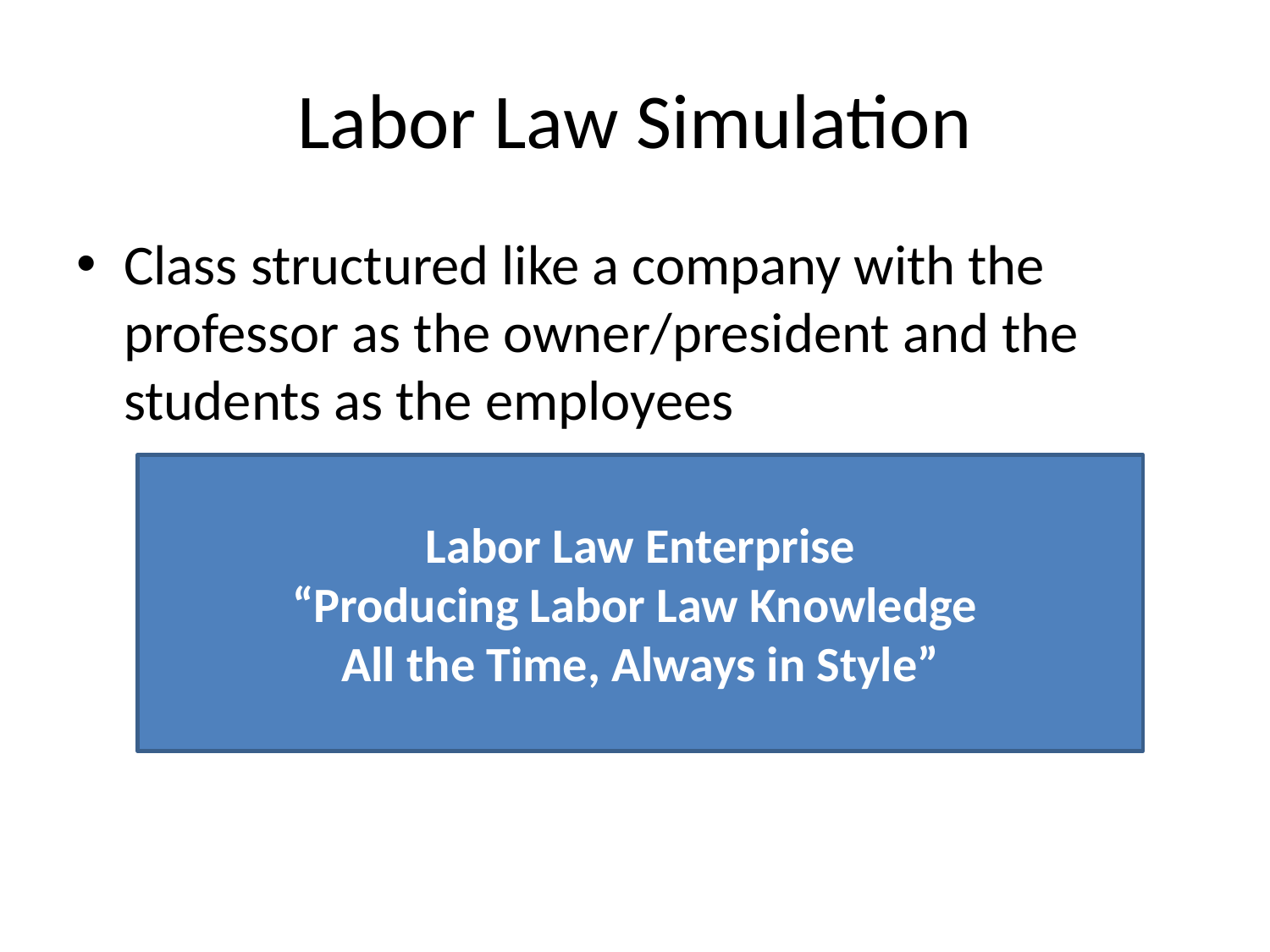

# Labor Law Simulation
Class structured like a company with the professor as the owner/president and the students as the employees

Labor Law Enterprise
“Producing Labor Law Knowledge
All the Time, Always in Style”